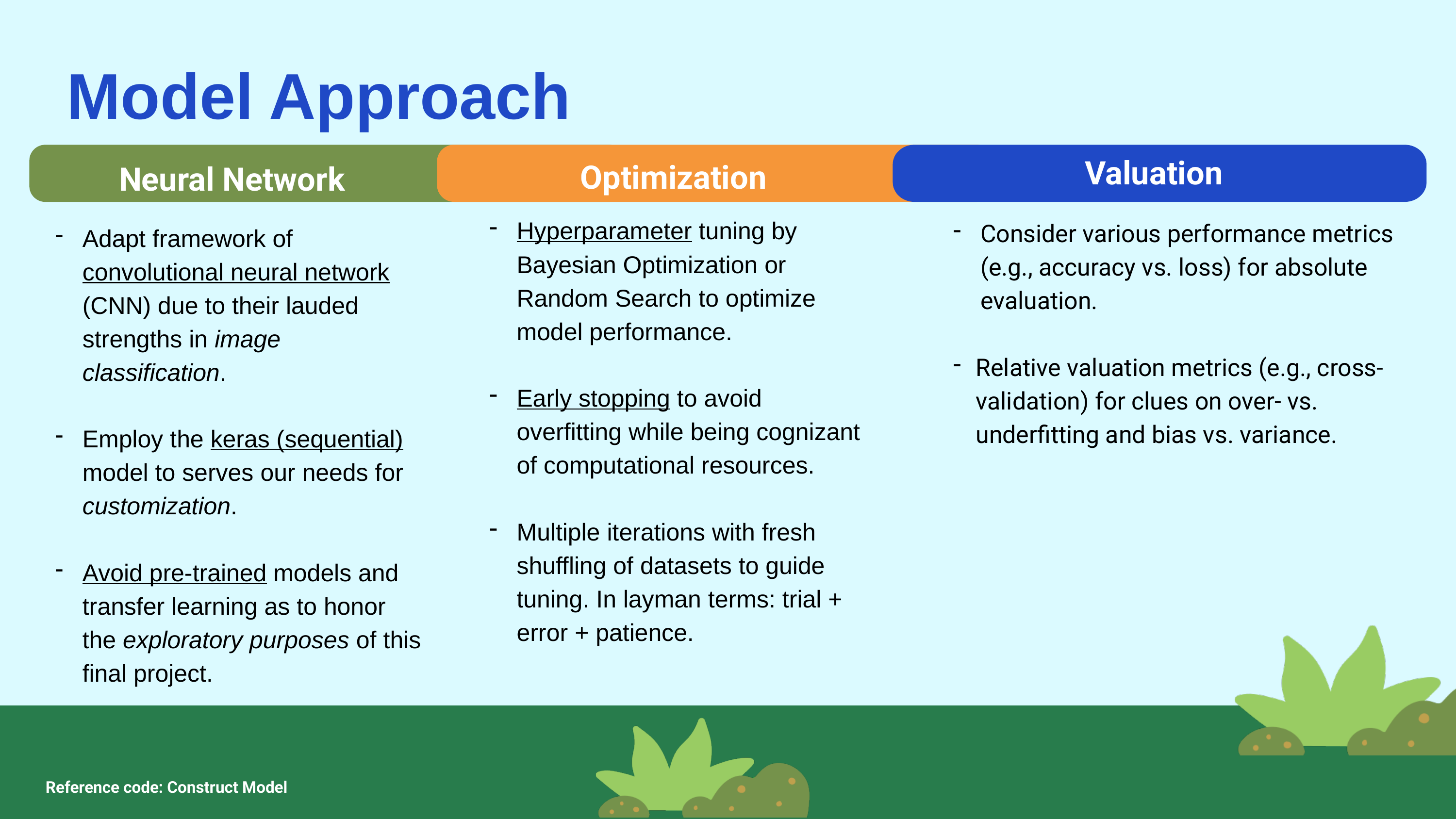

Model Approach

Valuation
Optimization
Neural Network
Hyperparameter tuning by Bayesian Optimization or Random Search to optimize model performance.

Early stopping to avoid overfitting while being cognizant of computational resources.

Multiple iterations with fresh shuffling of datasets to guide tuning. In layman terms: trial + error + patience.

Consider various performance metrics (e.g., accuracy vs. loss) for absolute evaluation.

Relative valuation metrics (e.g., cross-validation) for clues on over- vs. underfitting and bias vs. variance.

Adapt framework of convolutional neural network (CNN) due to their lauded strengths in image classification.

Employ the keras (sequential) model to serves our needs for customization.

Avoid pre-trained models and transfer learning as to honor the exploratory purposes of this final project.

Reference code: Construct Model